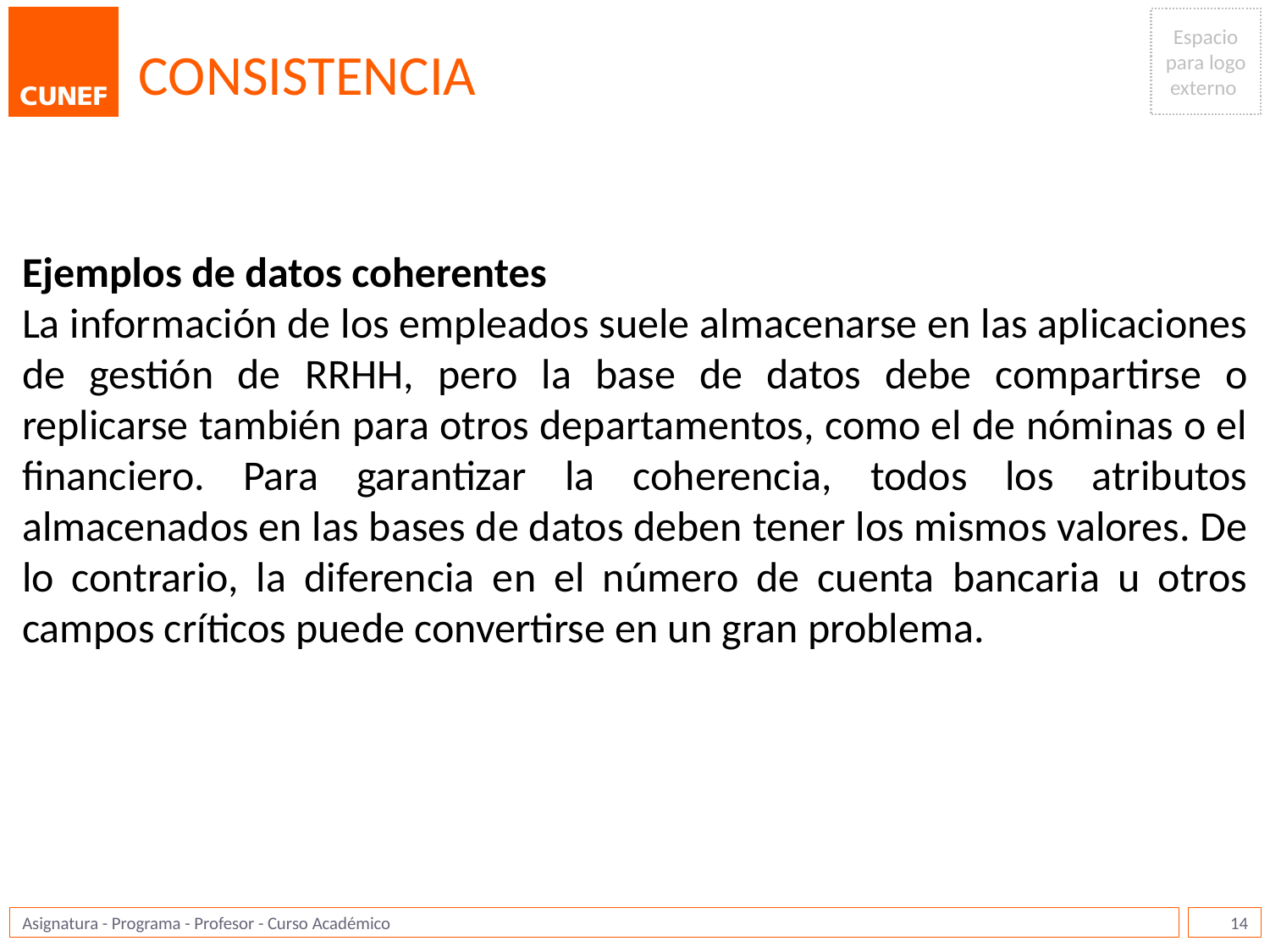

# CONSISTENCIA
Ejemplos de datos coherentes
La información de los empleados suele almacenarse en las aplicaciones de gestión de RRHH, pero la base de datos debe compartirse o replicarse también para otros departamentos, como el de nóminas o el financiero. Para garantizar la coherencia, todos los atributos almacenados en las bases de datos deben tener los mismos valores. De lo contrario, la diferencia en el número de cuenta bancaria u otros campos críticos puede convertirse en un gran problema.
14
Asignatura - Programa - Profesor - Curso Académico